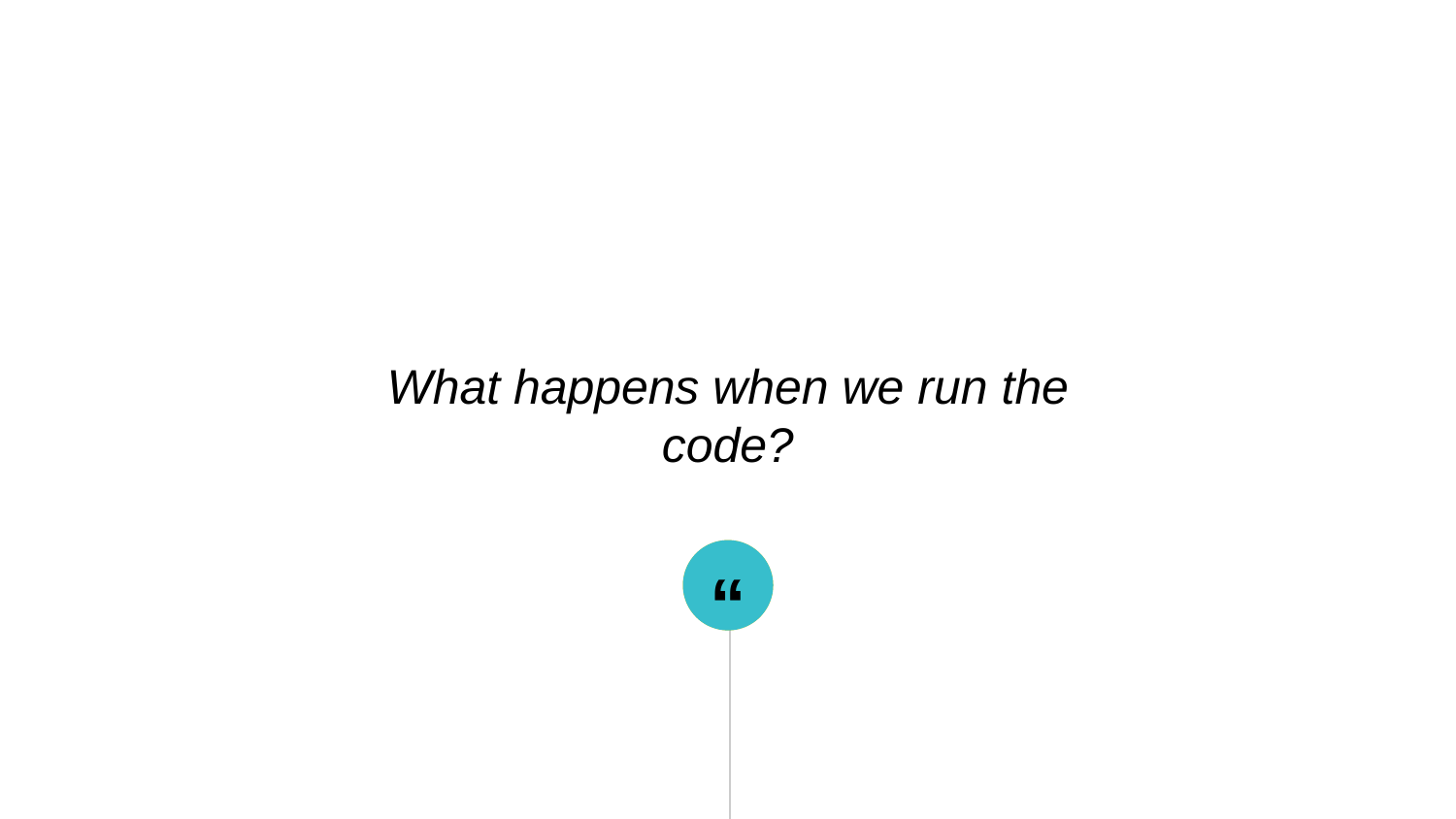

What happens when we run the code?